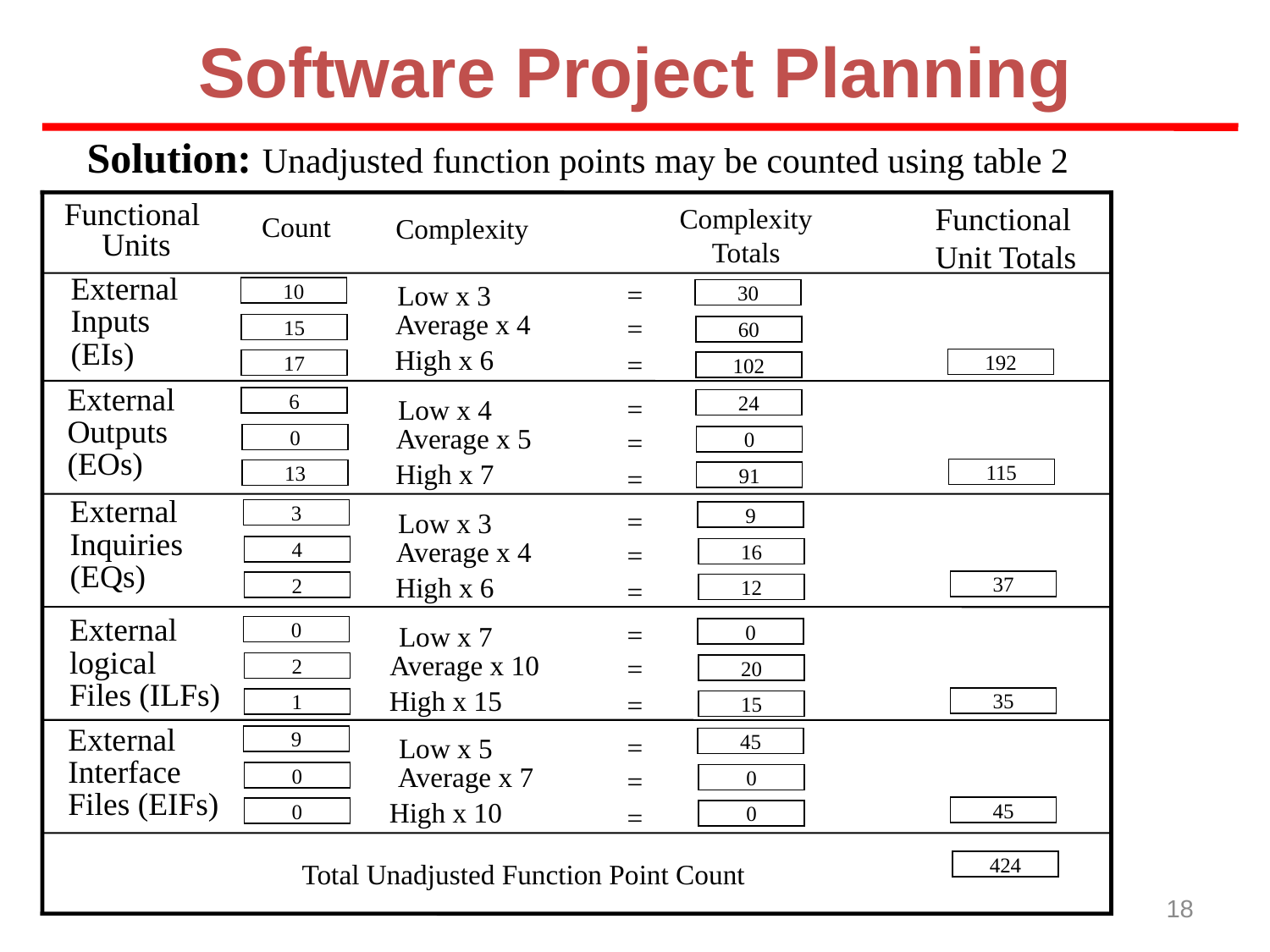

Software Project Planning
Solution: Unadjusted function points may be counted using table 2

Functional
Unit Totals
Functional
Units
Complexity Totals
Count
Complexity
External
Inputs
(EIs)
=
10
Low x 3
30
Average x 4
=
15
60
High x 6
=
192
17
102
External
Outputs
(EOs)
6
24
=
Low x 4
Average x 5
0
=
0
High x 7
115
13
=
91
External
Inquiries
(EQs)
3
9
=
Low x 3
Average x 4
4
=
16
High x 6
37
2
=
12
External
logical
Files (ILFs)
0
=
0
Low x 7
Average x 10
=
2
20
High x 15
=
35
1
15
External
Interface
Files (EIFs)
9
45
=
Low x 5
Average x 7
0
=
0
High x 10
45
0
=
0
424
Total Unadjusted Function Point Count
18